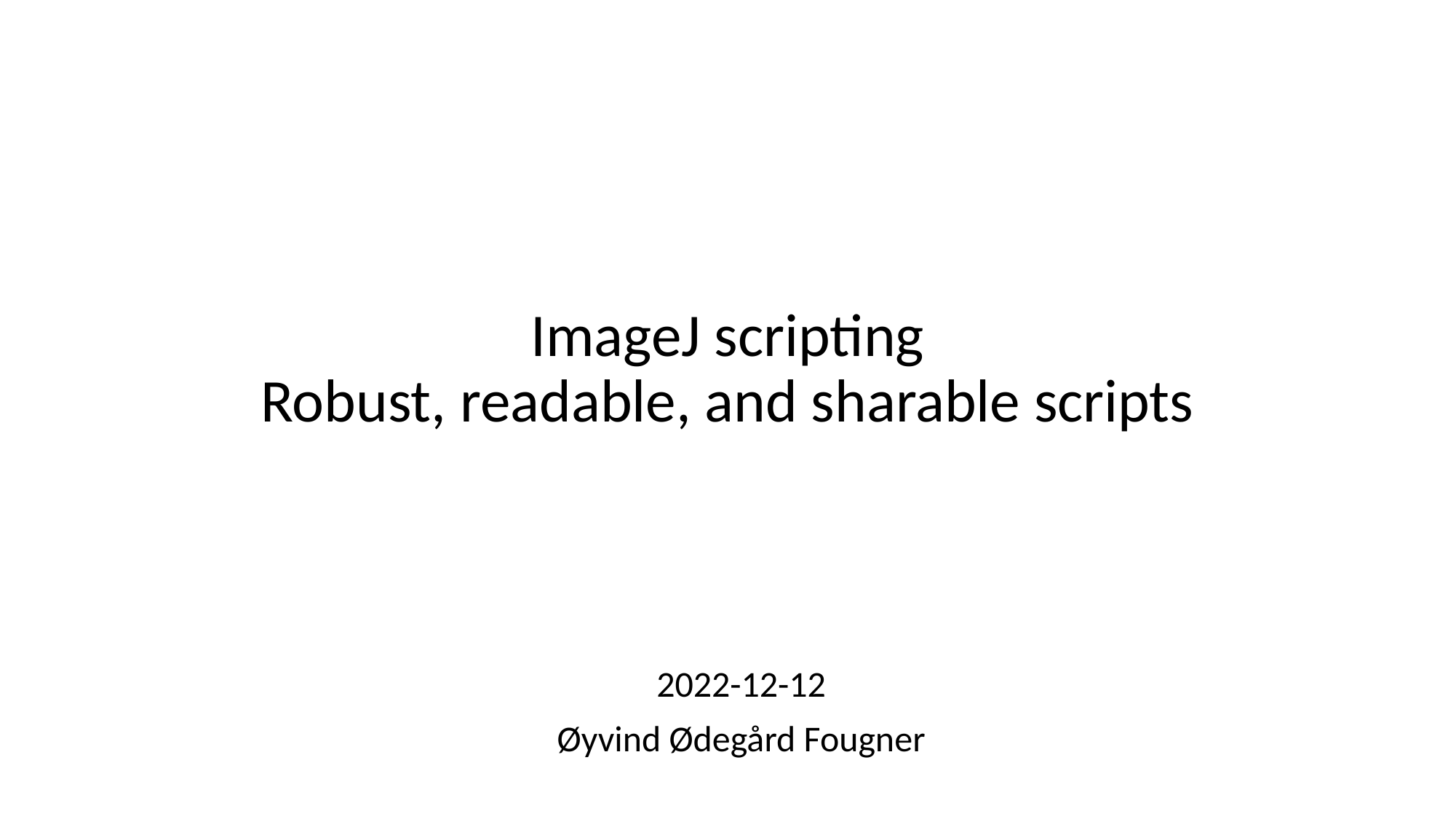

# ImageJ scripting Robust, readable, and sharable scripts

2022-12-12
Øyvind Ødegård Fougner